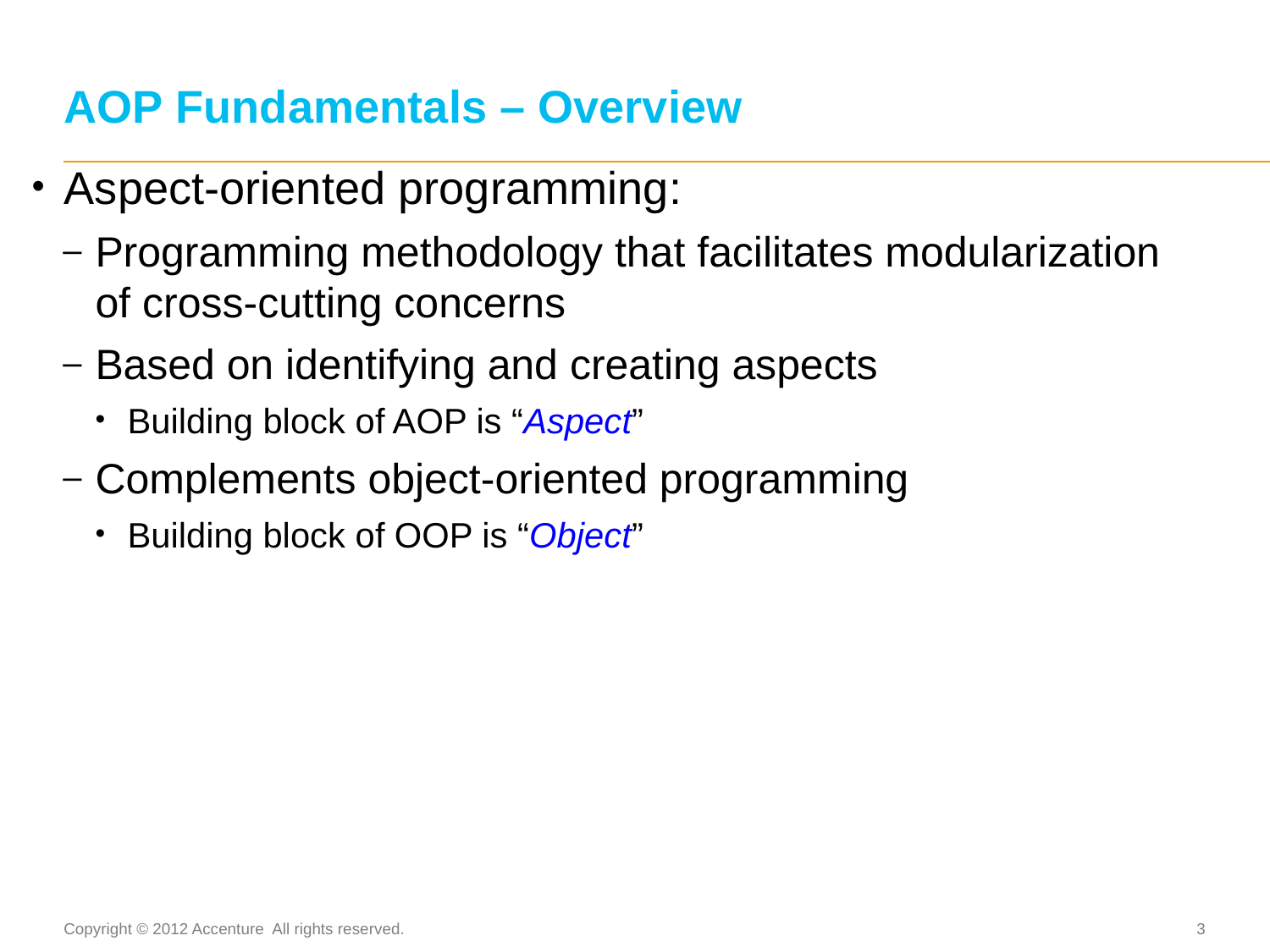

# AOP Fundamentals – Overview
Aspect-oriented programming:
Programming methodology that facilitates modularization of cross-cutting concerns
Based on identifying and creating aspects
Building block of AOP is “Aspect”
Complements object-oriented programming
Building block of OOP is “Object”